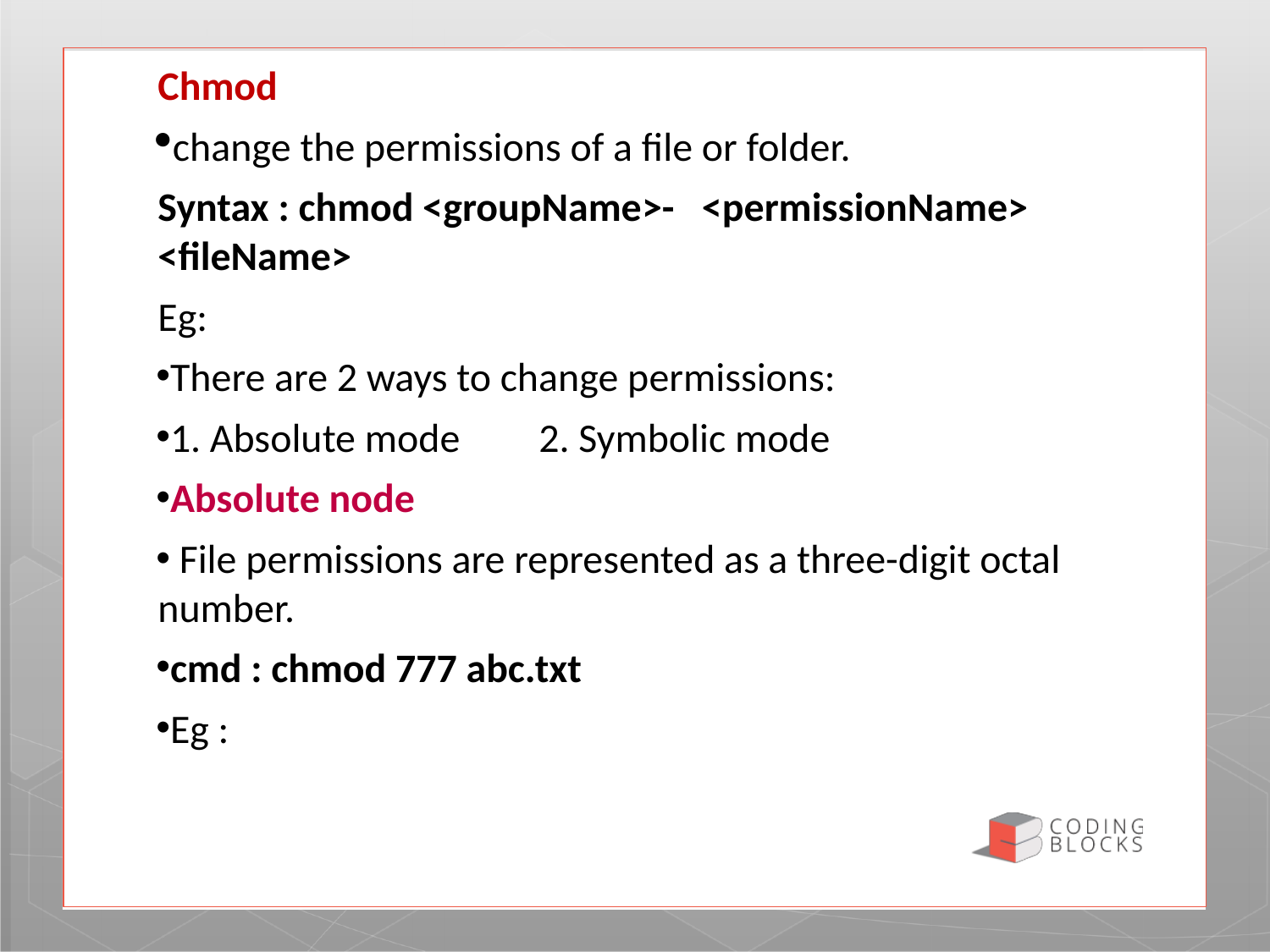

Chmod
change the permissions of a file or folder.
Syntax : chmod <groupName>-   <permissionName> <fileName>
Eg:
There are 2 ways to change permissions:
1. Absolute mode	2. Symbolic mode
Absolute node
 File permissions are represented as a three-digit octal number.
cmd : chmod 777 abc.txt
Eg :